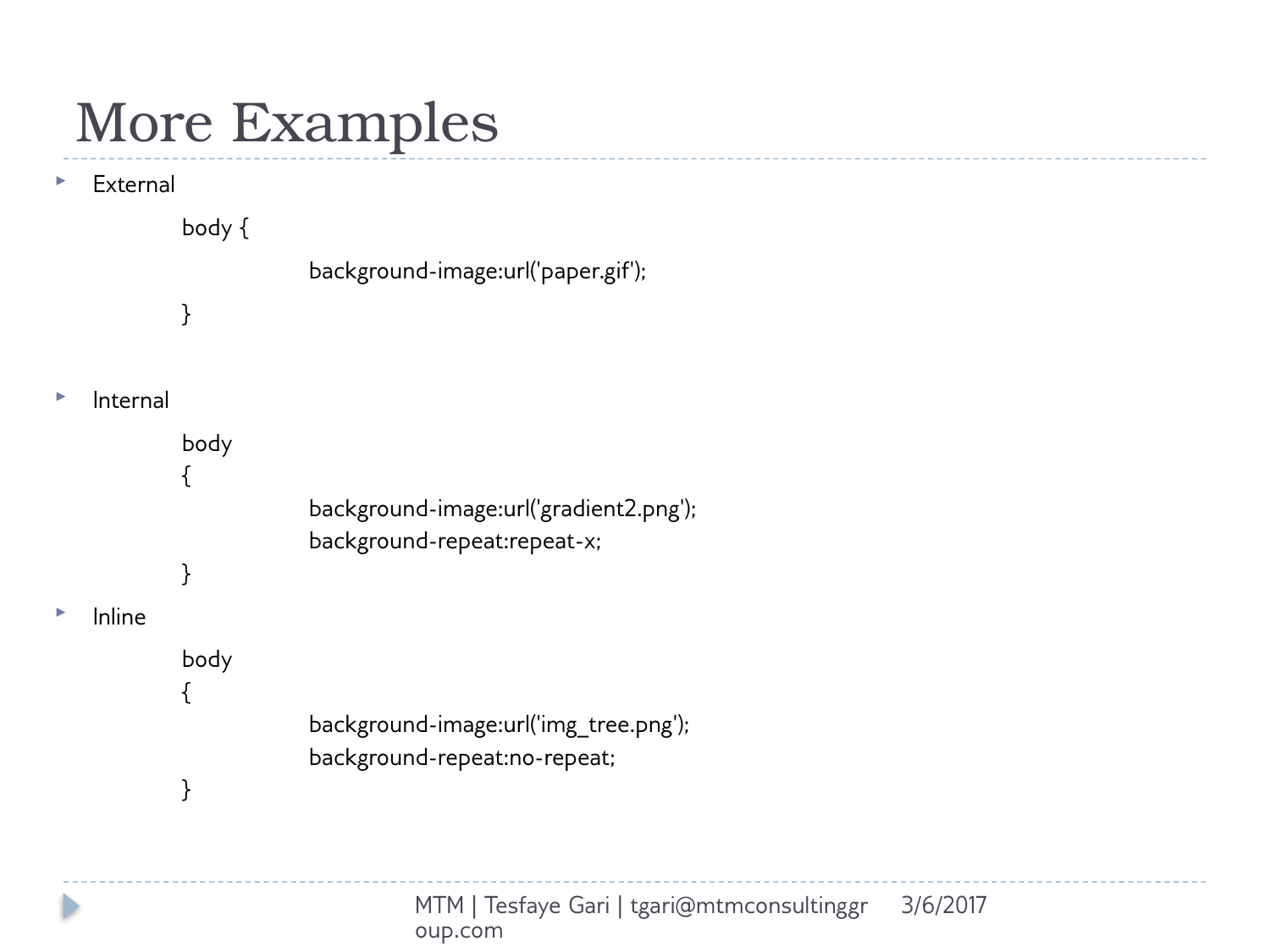

# More Examples
External
	body {
		background-image:url('paper.gif');
	}

Internal
	body
	{
		background-image:url('gradient2.png');
		background-repeat:repeat-x;
	}
Inline
	body
	{
		background-image:url('img_tree.png');
		background-repeat:no-repeat;
	}

MTM | Tesfaye Gari | tgari@mtmconsultinggroup.com
3/6/2017